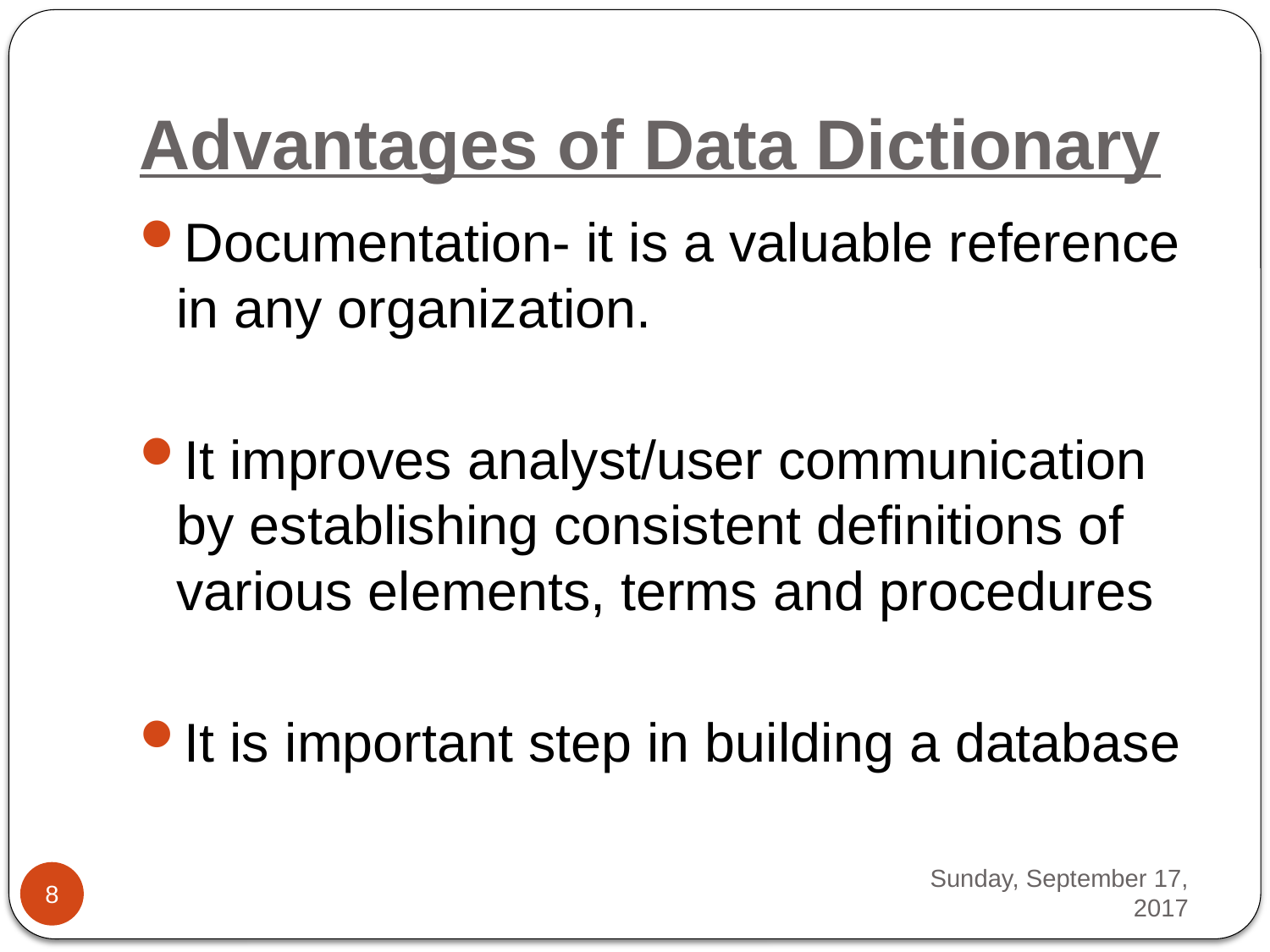

# Advantages of Data Dictionary
Documentation- it is a valuable reference in any organization.

It improves analyst/user communication by establishing consistent definitions of various elements, terms and procedures

It is important step in building a database

Sunday, September 17, 2017
8